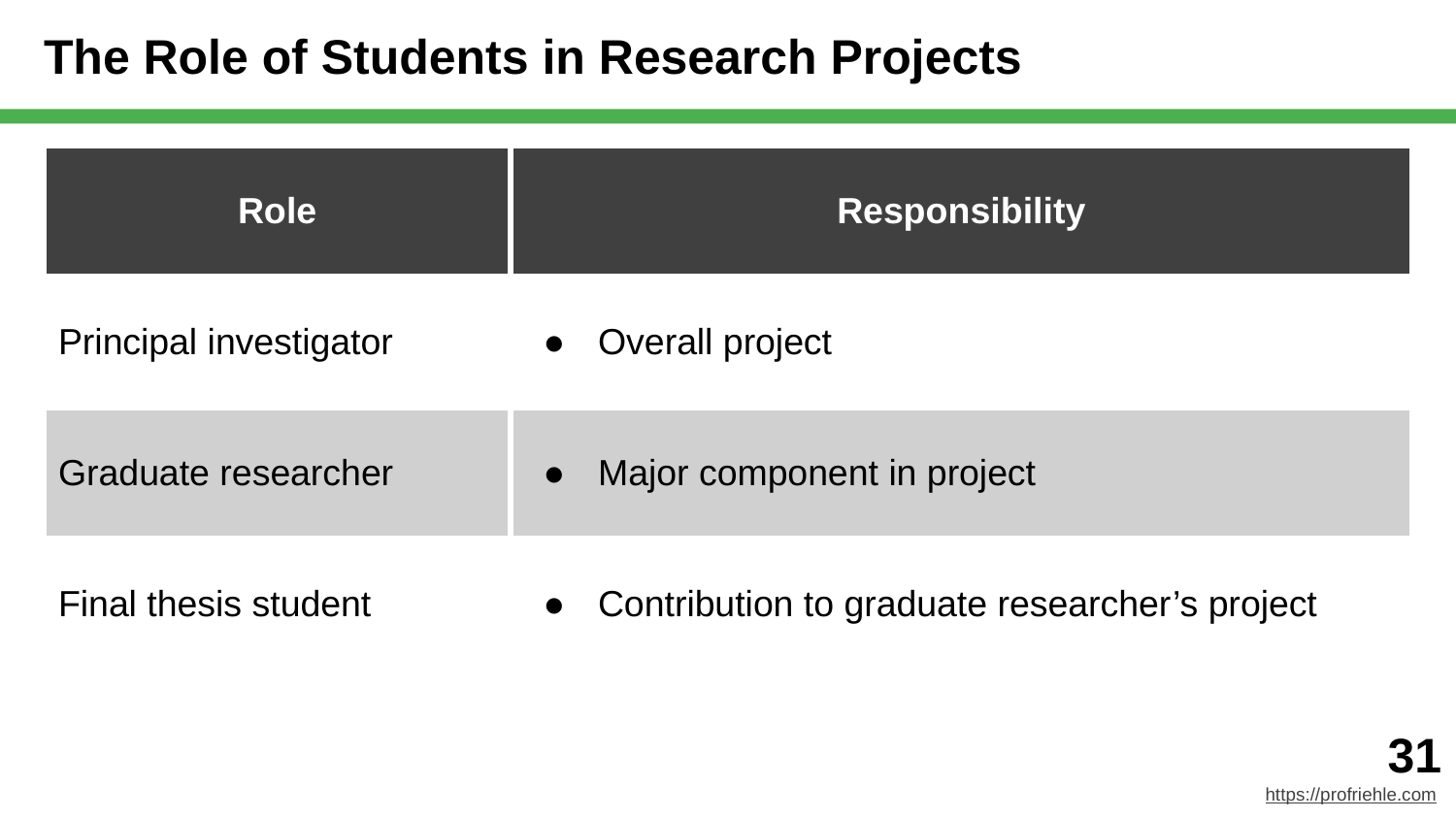

# The Role of Students in Research Projects
| Role | Responsibility |
| --- | --- |
| Principal investigator | Overall project |
| Graduate researcher | Major component in project |
| Final thesis student | Contribution to graduate researcher’s project |
31
https://profriehle.com